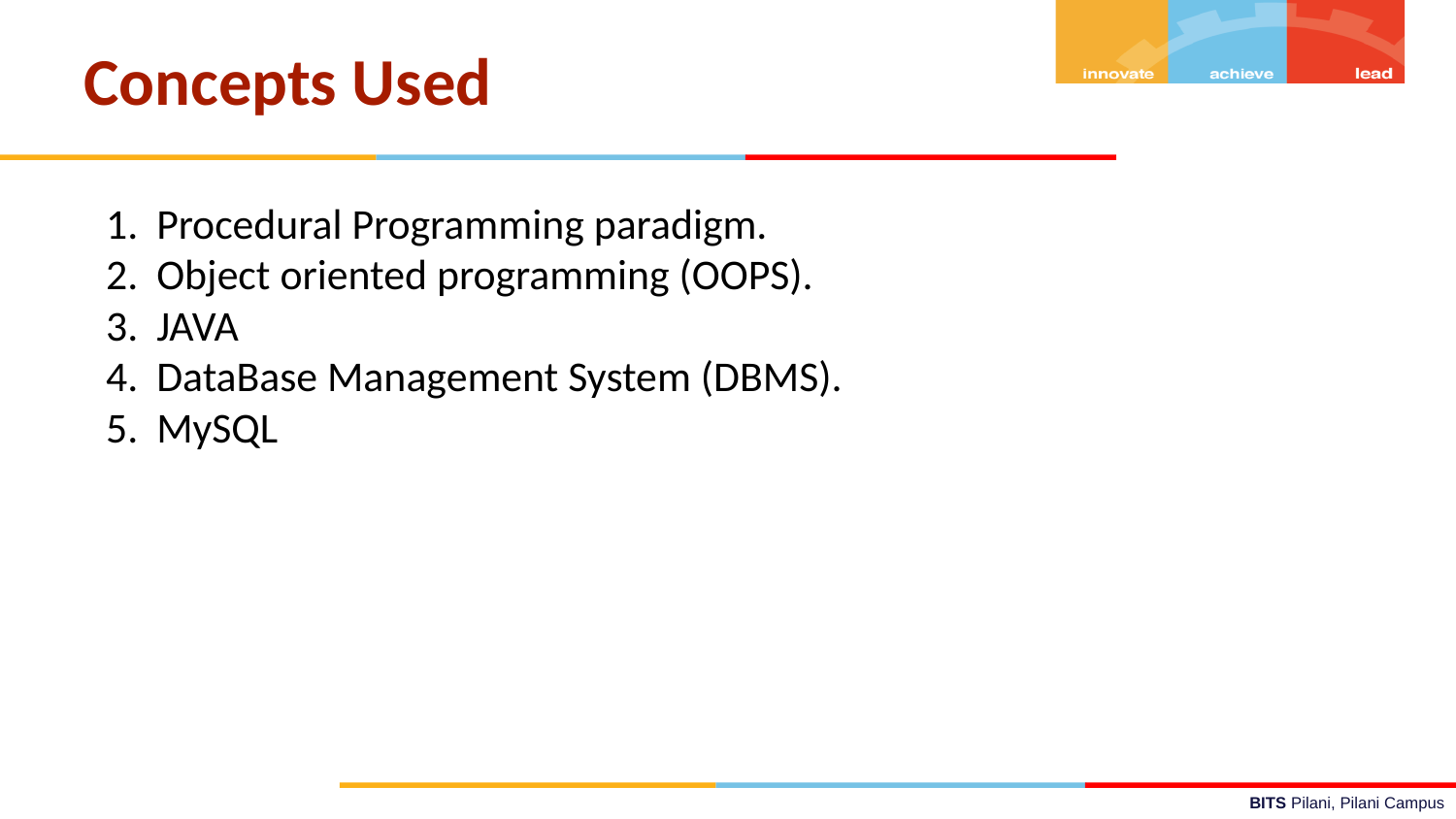

# Concepts Used
Procedural Programming paradigm.
Object oriented programming (OOPS).
JAVA
DataBase Management System (DBMS).
MySQL